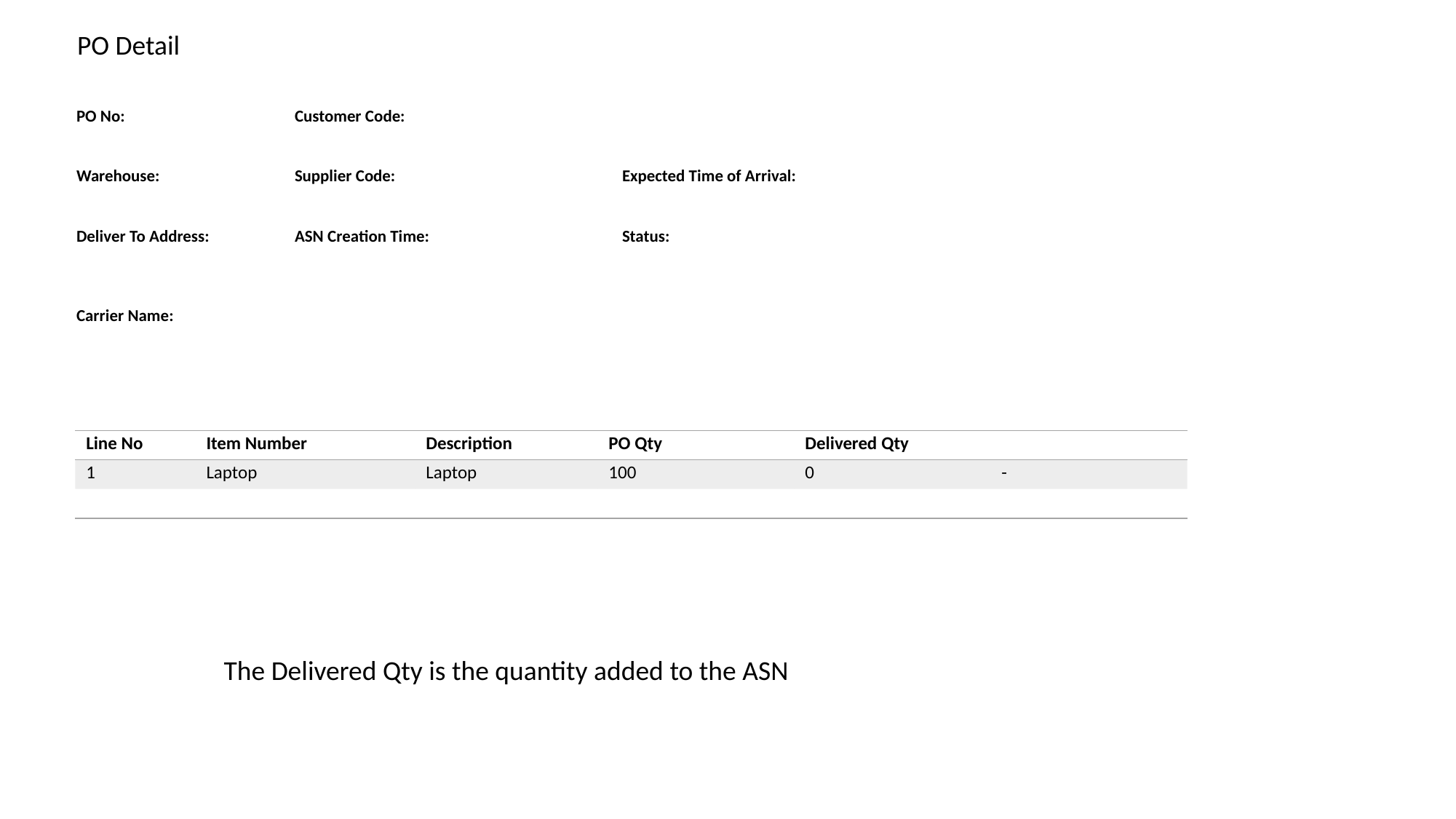

PO Detail
PO No:		Customer Code:

Warehouse:		Supplier Code:			Expected Time of Arrival:

Deliver To Address:	ASN Creation Time:		Status:

Carrier Name:

| Line No | Item Number | Description | PO Qty | Delivered Qty |  |
| --- | --- | --- | --- | --- | --- |
| 1 | Laptop | Laptop | 100 | 0 | - |
|  |  |  |  |  |  |
The Delivered Qty is the quantity added to the ASN